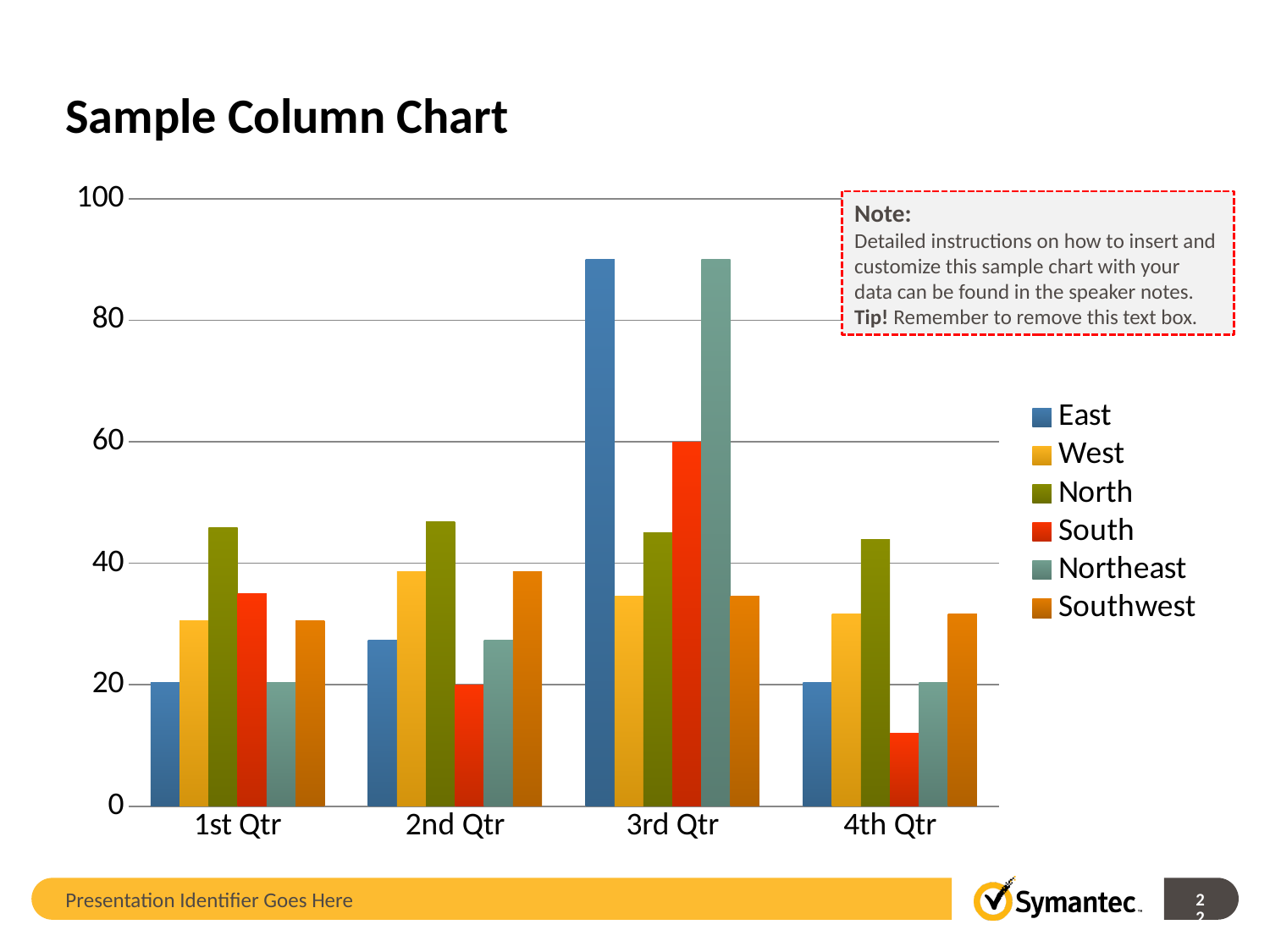

# Sample Column Chart

### Chart

| Category | East | West | North | South | Northeast | Southwest |
|---|---|---|---|---|---|---|
| 1st Qtr | 20.4 | 30.6 | 45.9 | 35.0 | 20.4 | 30.6 |
| 2nd Qtr | 27.4 | 38.6 | 46.9 | 20.0 | 27.4 | 38.6 |
| 3rd Qtr | 90.0 | 34.6 | 45.0 | 60.0 | 90.0 | 34.6 |
| 4th Qtr | 20.4 | 31.6 | 43.9 | 12.0 | 20.4 | 31.6 |
Note:
Detailed instructions on how to insert and customize this sample chart with your data can be found in the speaker notes. Tip! Remember to remove this text box.
Presentation Identifier Goes Here
22